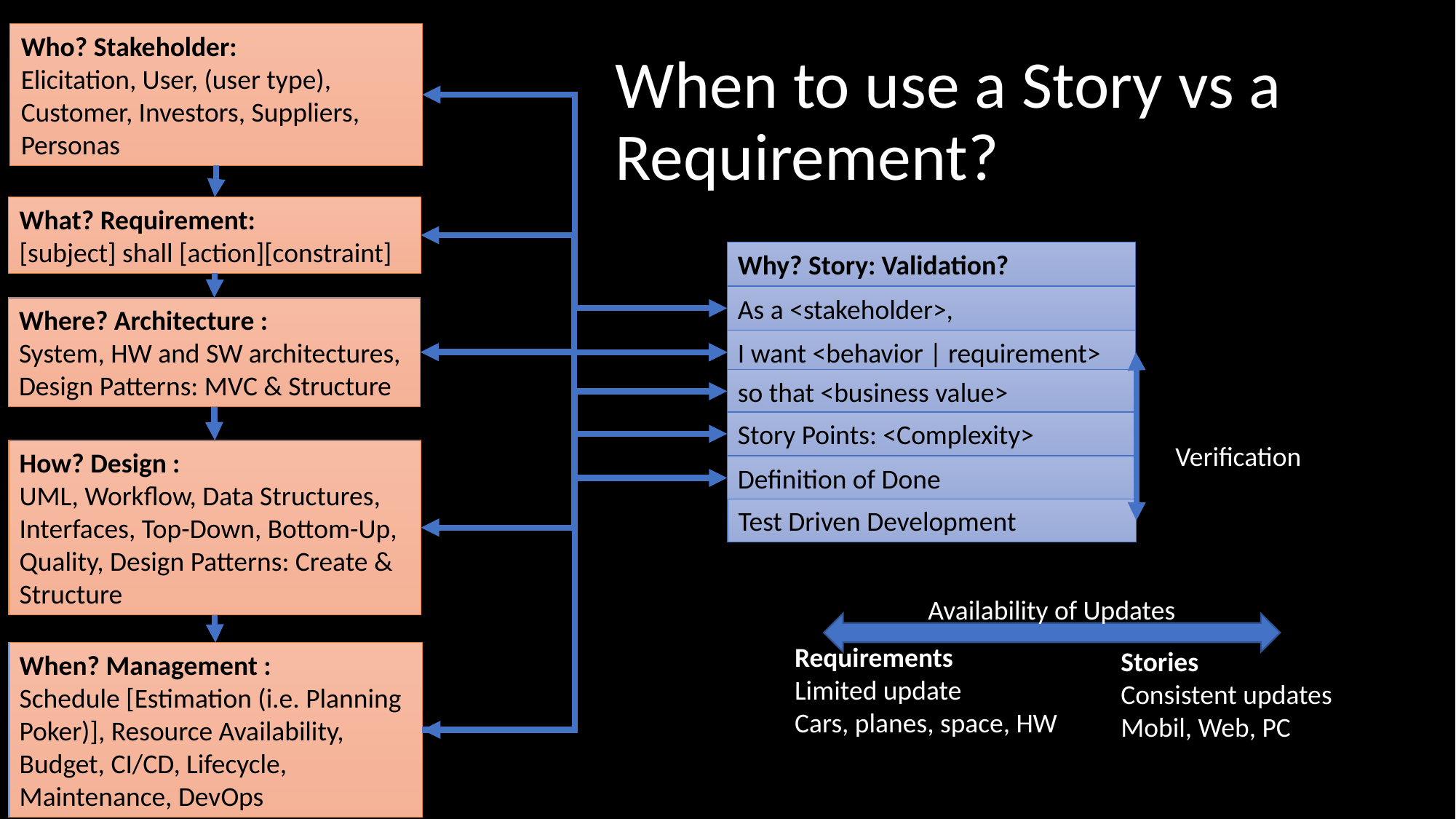

Who? Stakeholder:
Elicitation, User, (user type), Customer, Investors, Suppliers, Personas
# When to use a Story vs a Requirement?
What? Requirement:
[subject] shall [action][constraint]
Why? Story: Validation?
As a <stakeholder>,
Where? Architecture :
System, HW and SW architectures, Design Patterns: MVC & Structure
I want <behavior | requirement>
so that <business value>
Story Points: <Complexity>
Verification
How? Design :
UML, Workflow, Data Structures, Interfaces, Top-Down, Bottom-Up, Quality, Design Patterns: Create & Structure
Definition of Done
Test Driven Development
Availability of Updates

Requirements
Limited update
Cars, planes, space, HW
Stories
Consistent updates
Mobil, Web, PC
When? Management :
Schedule [Estimation (i.e. Planning Poker)], Resource Availability, Budget, CI/CD, Lifecycle, Maintenance, DevOps